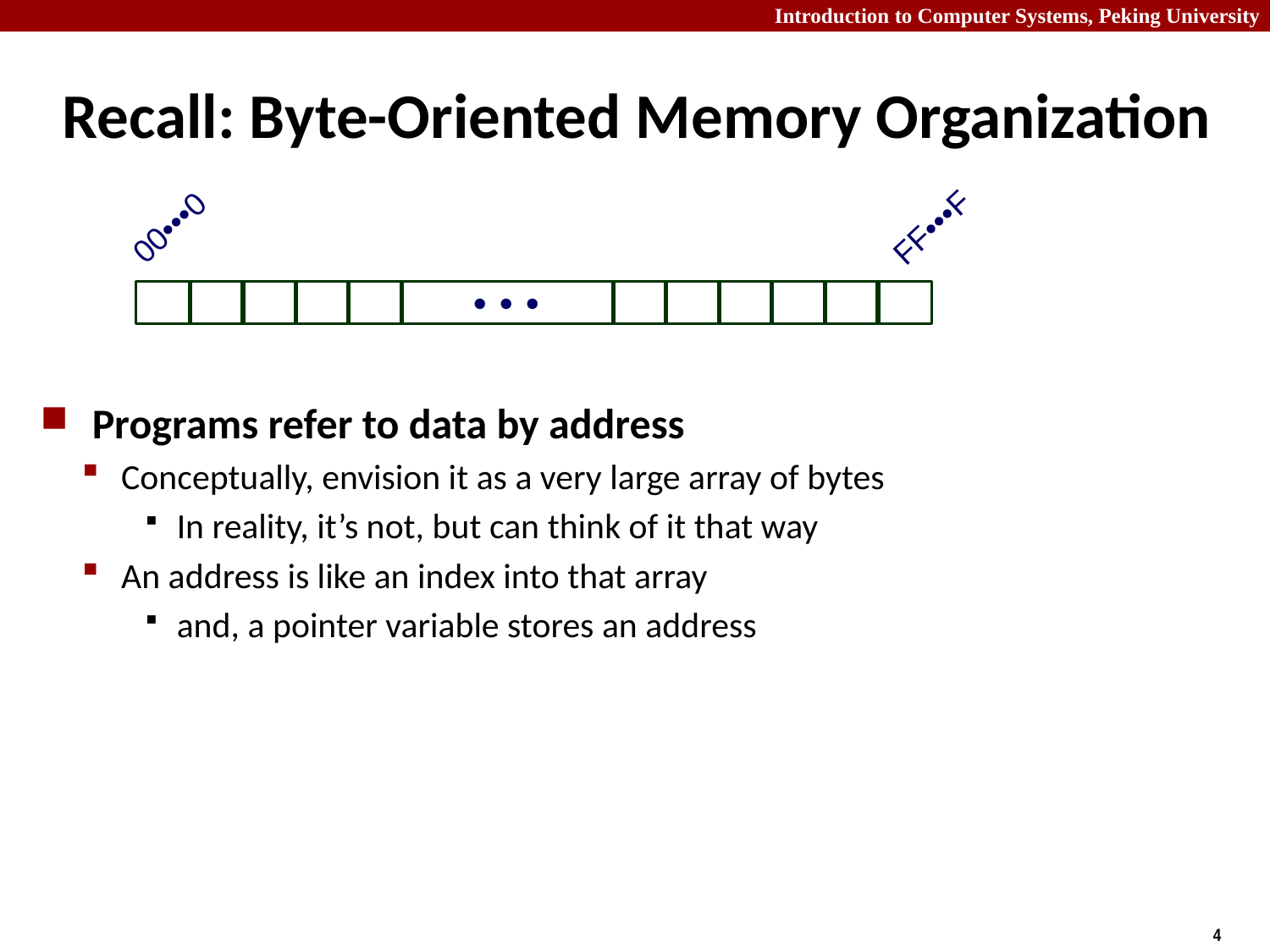

# Recall: Byte-Oriented Memory Organization
00•••0
FF•••F
• • •

Programs refer to data by address
Conceptually, envision it as a very large array of bytes
In reality, it’s not, but can think of it that way
An address is like an index into that array
and, a pointer variable stores an address